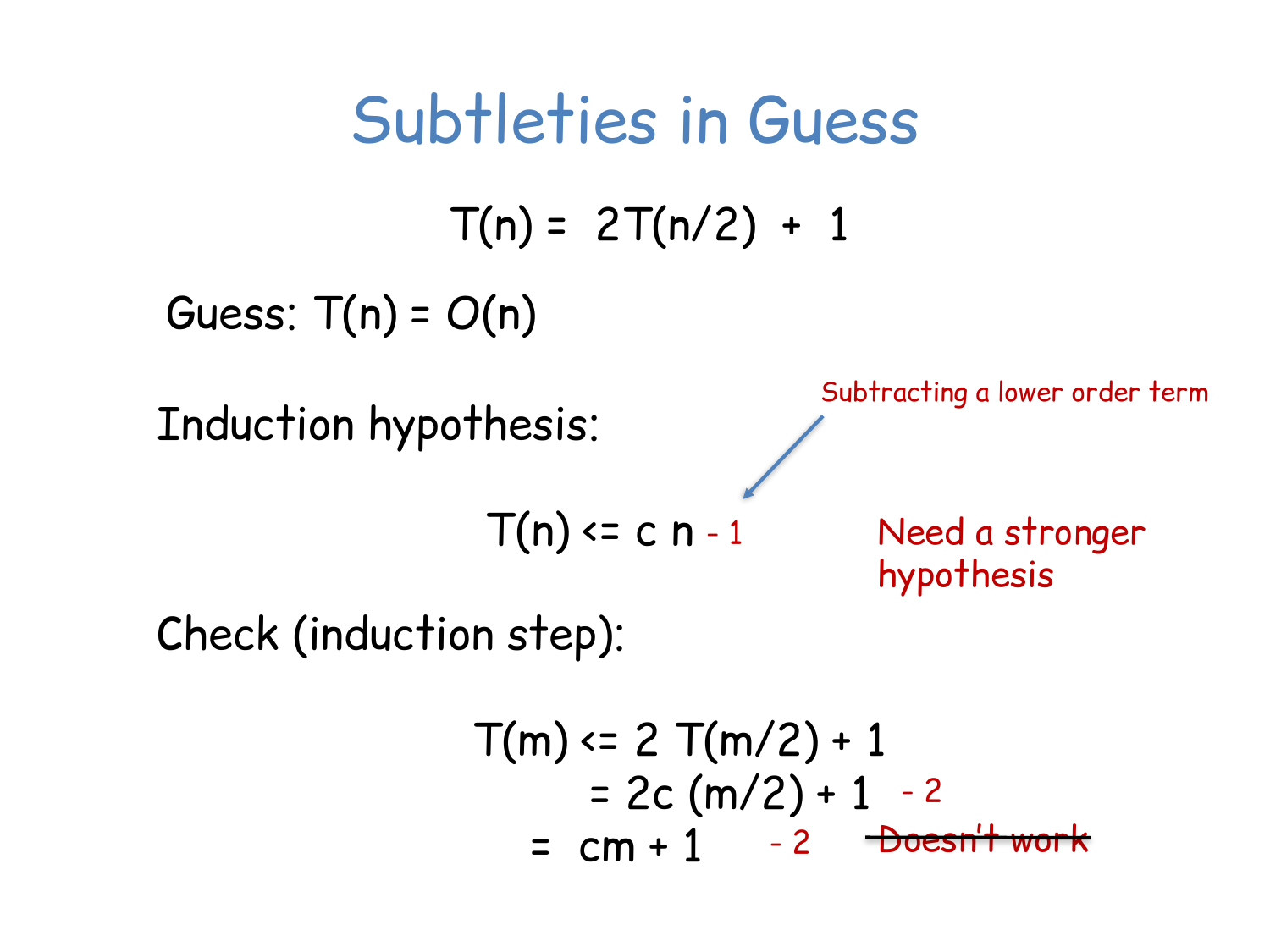

# Subtleties in Guess
T(n) =  2T(n/2)  +  1
Guess: T(n) = O(n)
Subtracting a lower order term
Induction hypothesis:

                         T(n) <= c n
Need a stronger hypothesis
- 1
Check (induction step):

                        T(m) <= 2 T(m/2) + 1
                                 = 2c (m/2) + 1
                                                 =  cm + 1
- 2
Doesn’t work
- 2